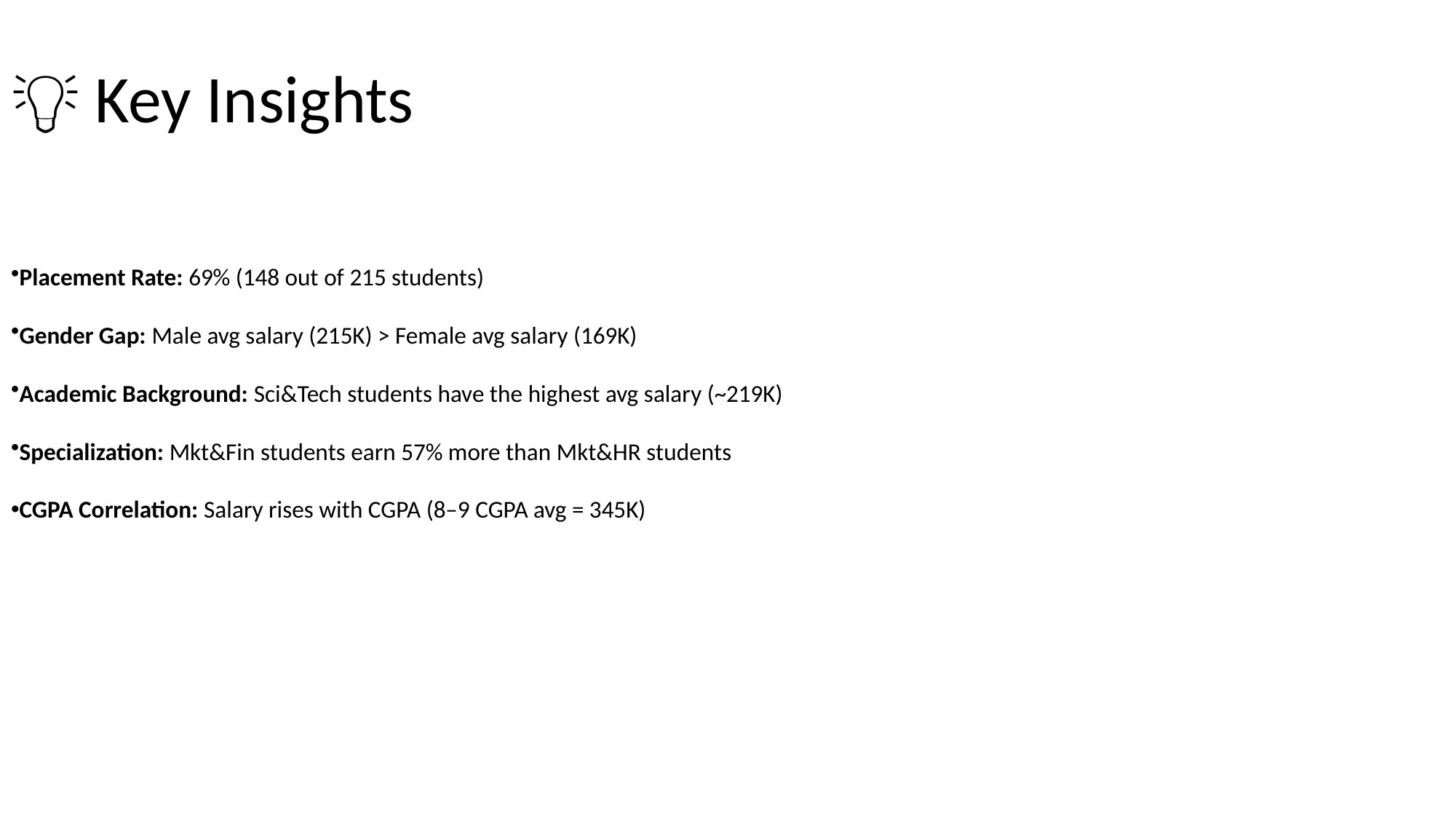

# 💡 Key Insights
Placement Rate: 69% (148 out of 215 students)

Gender Gap: Male avg salary (215K) > Female avg salary (169K)

Academic Background: Sci&Tech students have the highest avg salary (~219K)

Specialization: Mkt&Fin students earn 57% more than Mkt&HR students

CGPA Correlation: Salary rises with CGPA (8–9 CGPA avg = 345K)